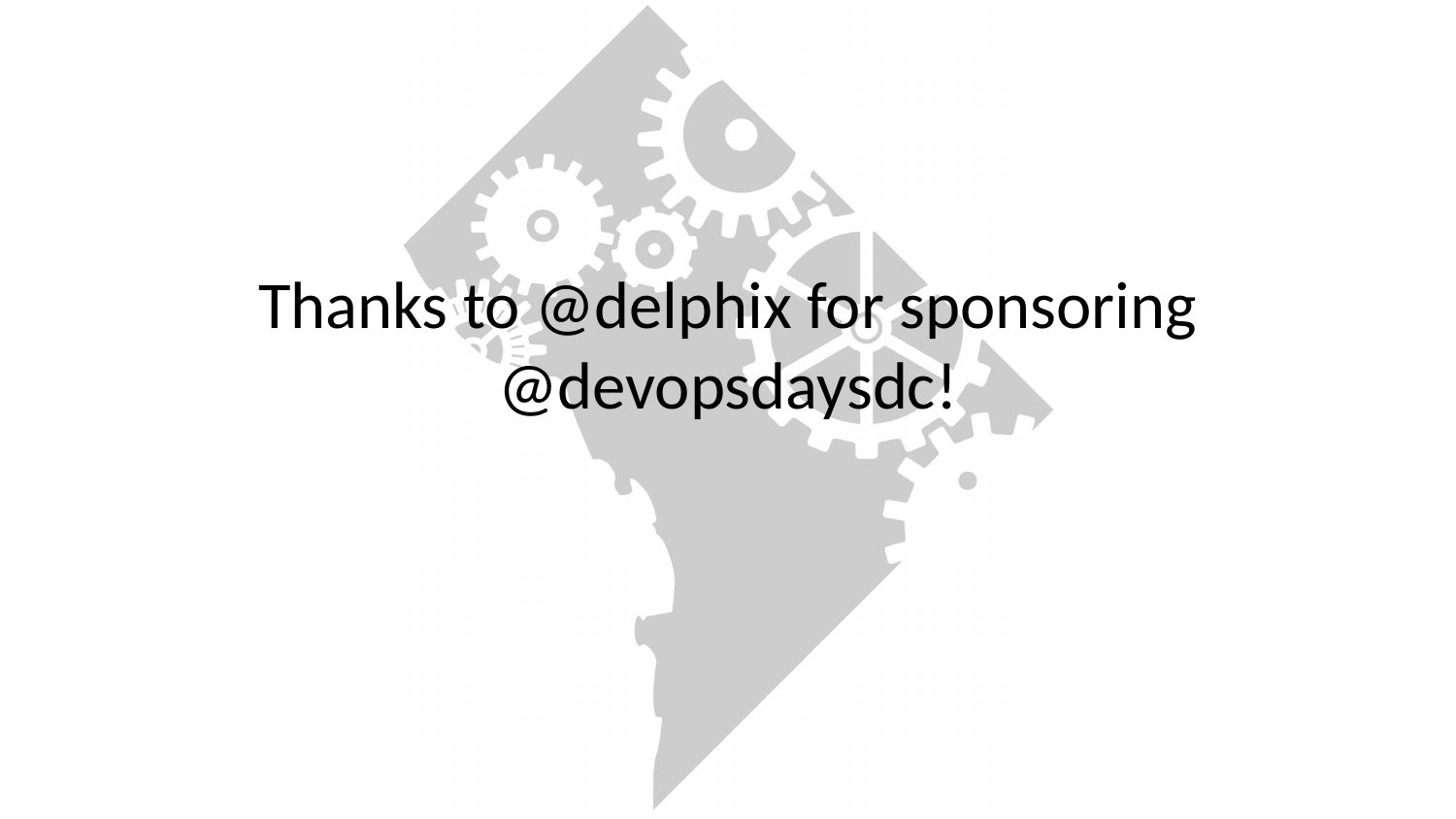

# Thanks to @delphix for sponsoring @devopsdaysdc!